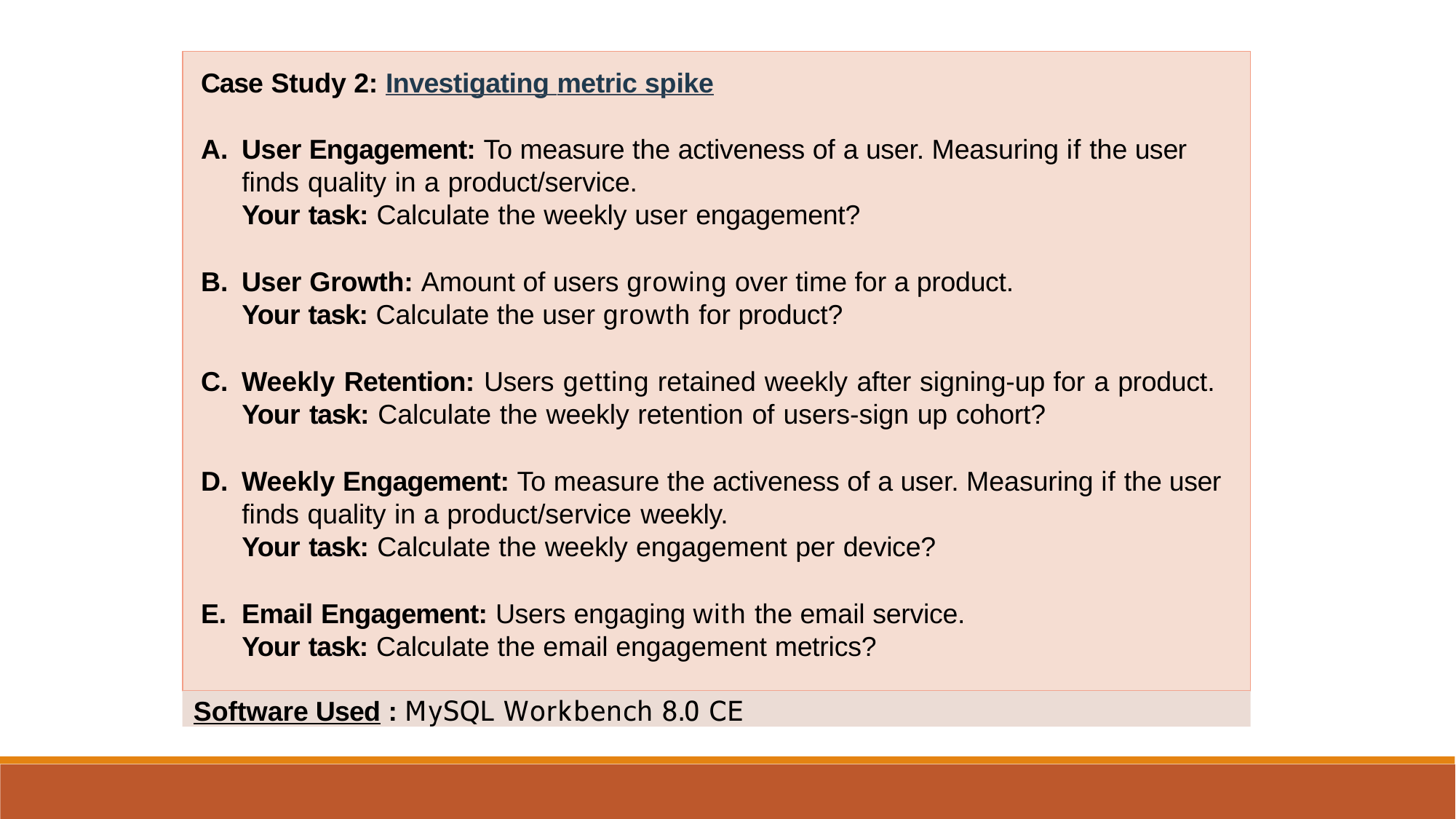

Case Study 2: Investigating metric spike

User Engagement: To measure the activeness of a user. Measuring if the user
finds quality in a product/service.
Your task: Calculate the weekly user engagement?

User Growth: Amount of users growing over time for a product.
Your task: Calculate the user growth for product?

Weekly Retention: Users getting retained weekly after signing-up for a product.
Your task: Calculate the weekly retention of users-sign up cohort?

Weekly Engagement: To measure the activeness of a user. Measuring if the user
finds quality in a product/service weekly.
Your task: Calculate the weekly engagement per device?

Email Engagement: Users engaging with the email service.
Your task: Calculate the email engagement metrics?
Software Used : MySQL Workbench 8.0 CE